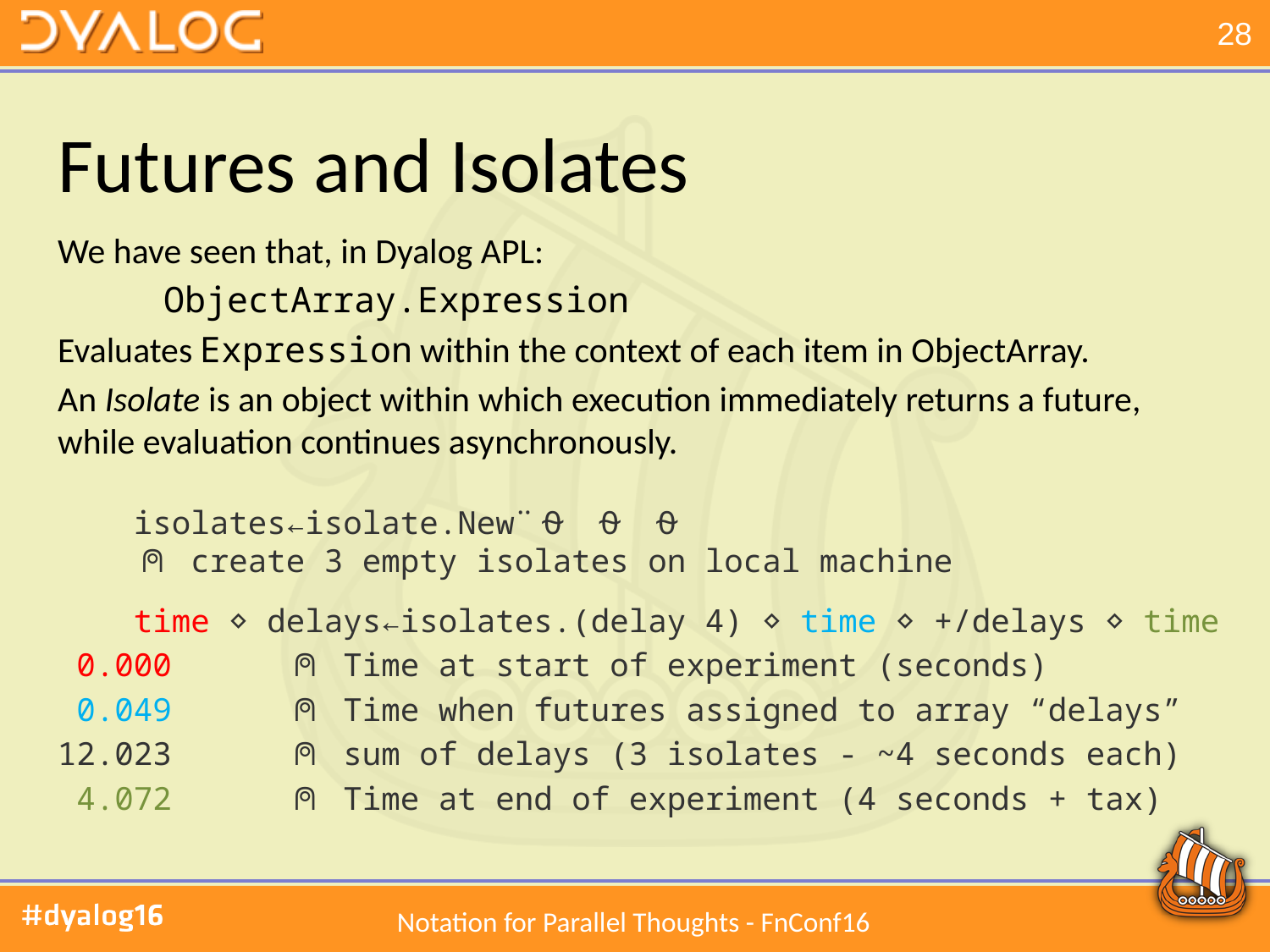

# Futures and Isolates
We have seen that, in Dyalog APL:
     ObjectArray.Expression
Evaluates Expression within the context of each item in ObjectArray.
An Isolate is an object within which execution immediately returns a future, while evaluation continues asynchronously.
    isolates←isolate.New¨⍬ ⍬ ⍬
    ⍝ create 3 empty isolates on local machine
    time ⋄ delays←isolates.(delay 4) ⋄ time ⋄ +/delays ⋄ time
 0.000      ⍝ Time at start of experiment (seconds)
 0.049      ⍝ Time when futures assigned to array “delays”
12.023      ⍝ sum of delays (3 isolates - ~4 seconds each)
 4.072      ⍝ Time at end of experiment (4 seconds + tax)
Notation for Parallel Thoughts - FnConf16